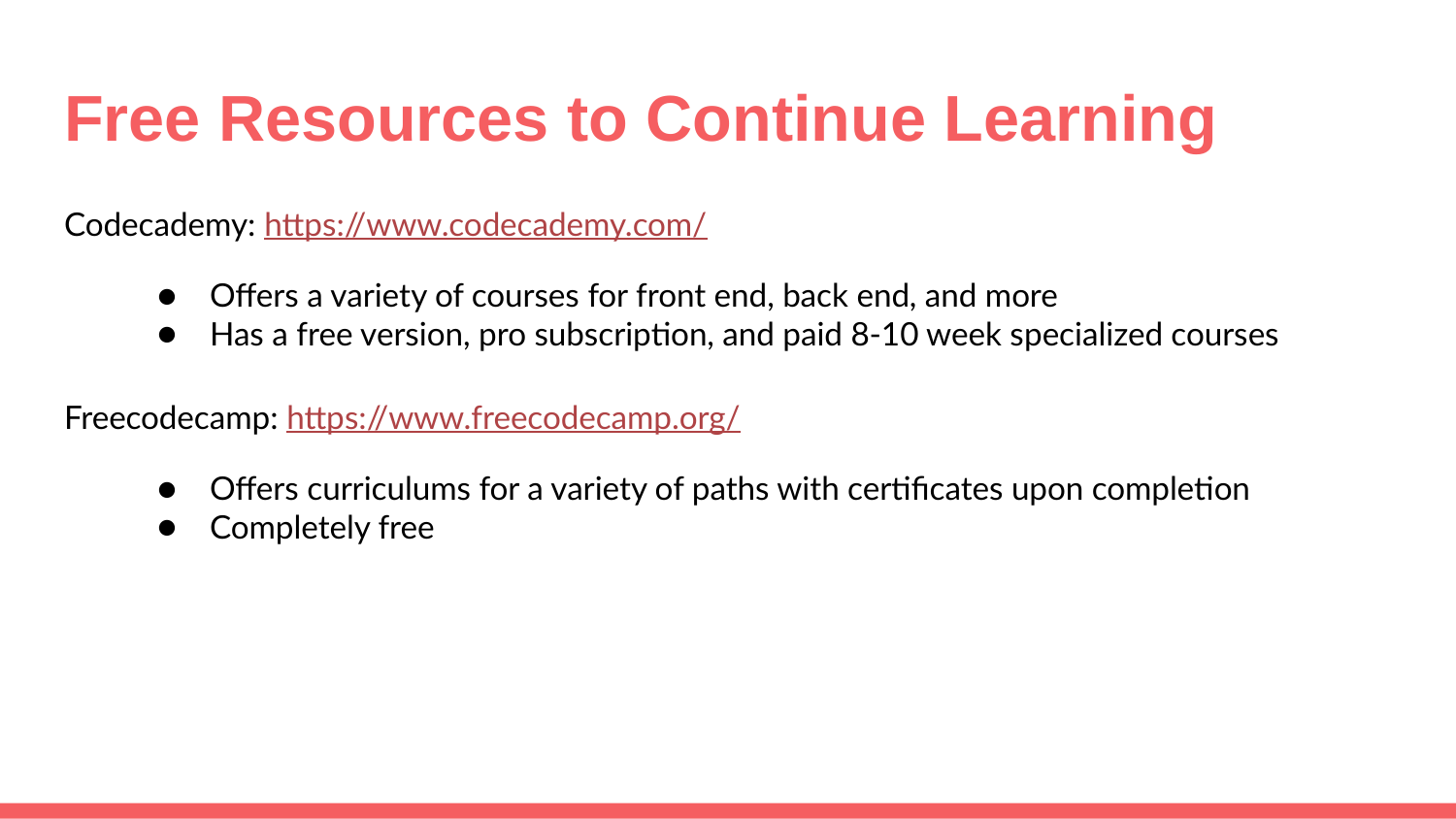

# Free Resources to Continue Learning
Codecademy: https://www.codecademy.com/
Offers a variety of courses for front end, back end, and more
Has a free version, pro subscription, and paid 8-10 week specialized courses

Freecodecamp: https://www.freecodecamp.org/
Offers curriculums for a variety of paths with certificates upon completion
Completely free